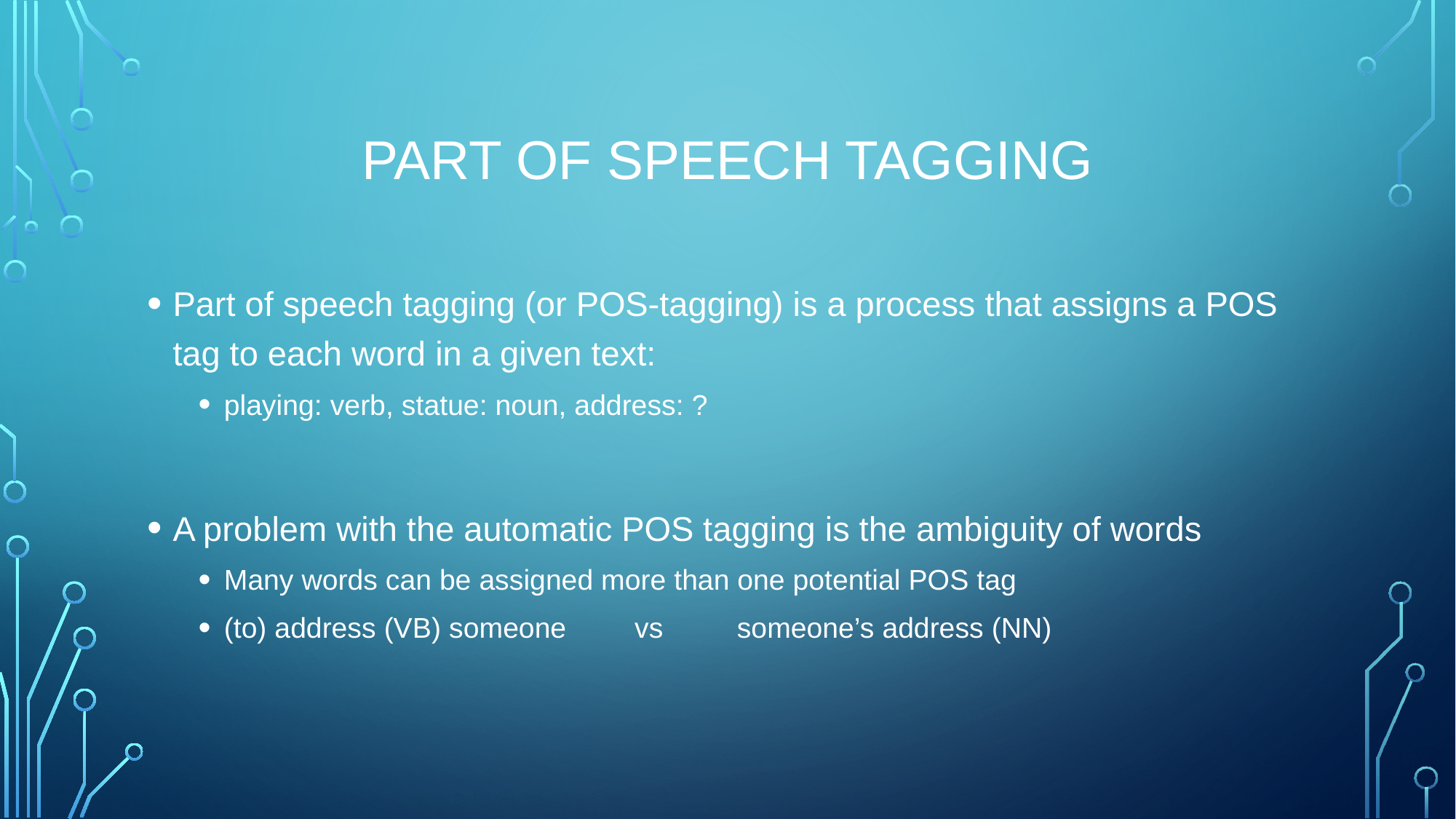

# Part of speech Tagging
Part of speech tagging (or POS-tagging) is a process that assigns a POS tag to each word in a given text:
playing: verb, statue: noun, address: ?

A problem with the automatic POS tagging is the ambiguity of words
Many words can be assigned more than one potential POS tag
(to) address (VB) someone		vs		someone’s address (NN)